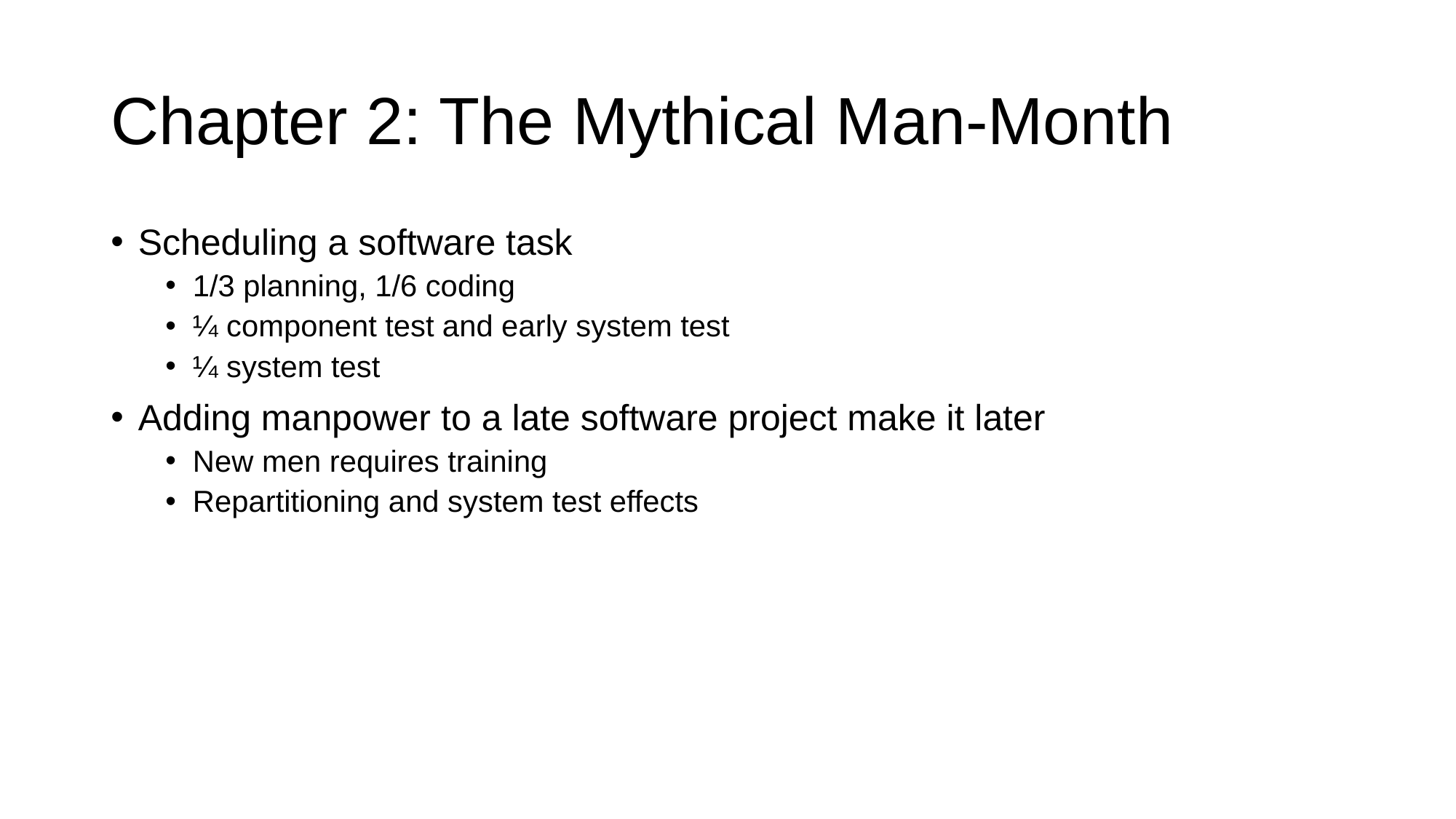

# Chapter 2: The Mythical Man-Month
Scheduling a software task
1/3 planning, 1/6 coding
¼ component test and early system test
¼ system test
Adding manpower to a late software project make it later
New men requires training
Repartitioning and system test effects